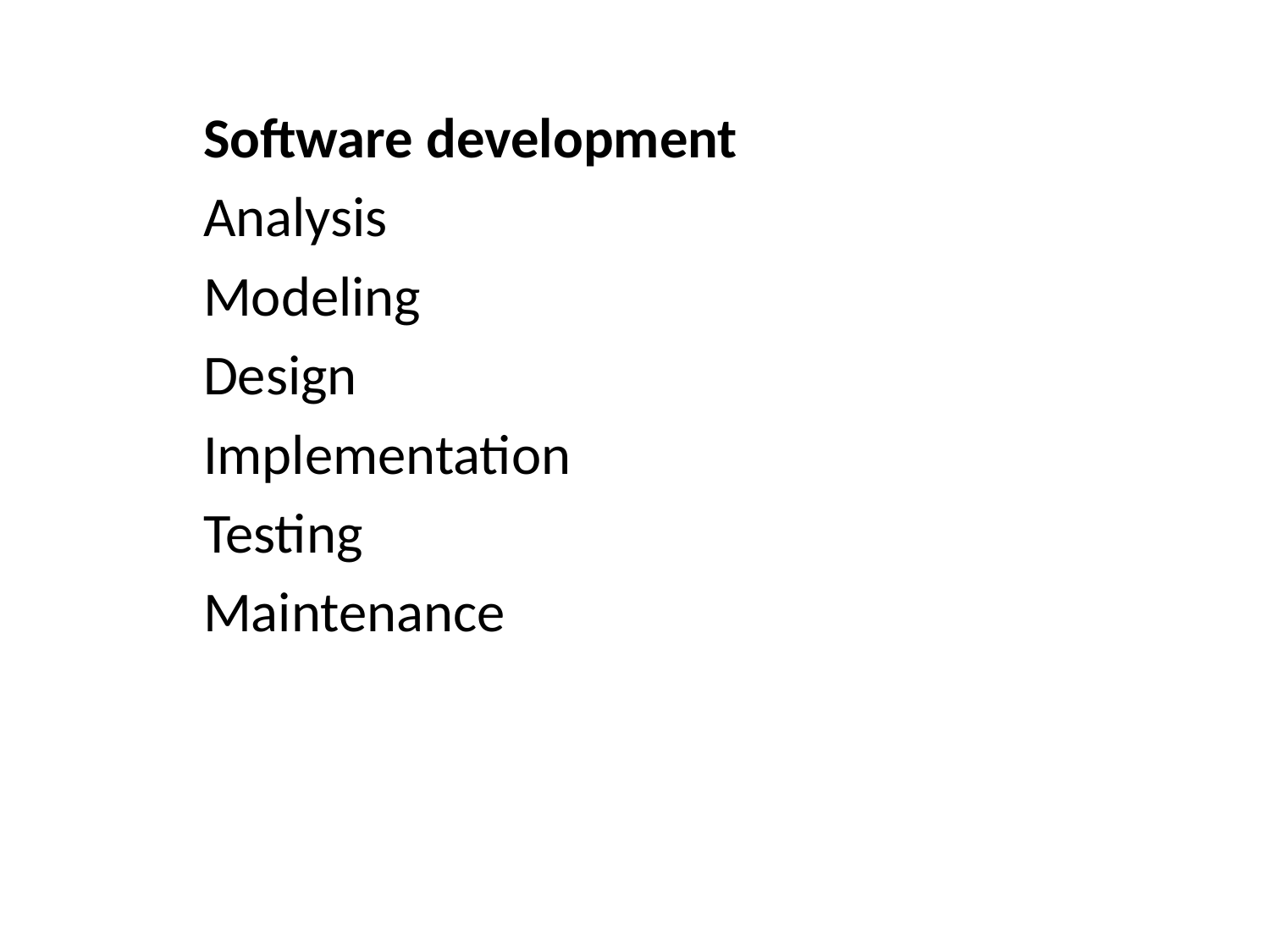

Software development
Analysis
Modeling
Design
Implementation
Testing
Maintenance